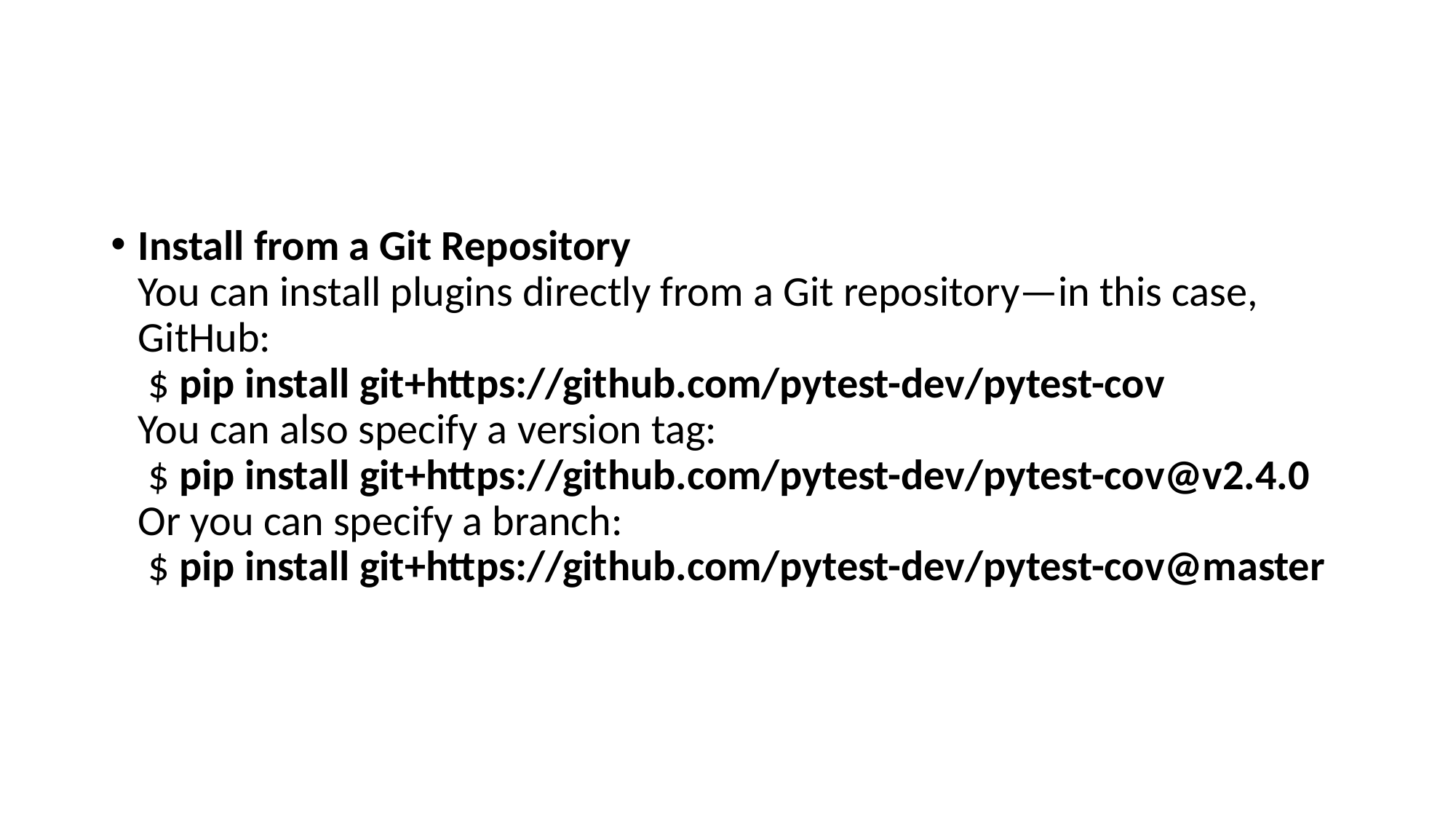

#
Install from a Git Repository
You can install plugins directly from a Git repository—in this case, GitHub:
​ ​$ ​​pip​​ ​​install​​ ​​git+https://github.com/pytest-dev/pytest-cov​
You can also specify a version tag:
​ ​$ ​​pip​​ ​​install​​ ​​git+https://github.com/pytest-dev/pytest-cov@v2.4.0​
Or you can specify a branch:
​ ​$ ​​pip​​ ​​install​​ ​​git+https://github.com/pytest-dev/pytest-cov@master